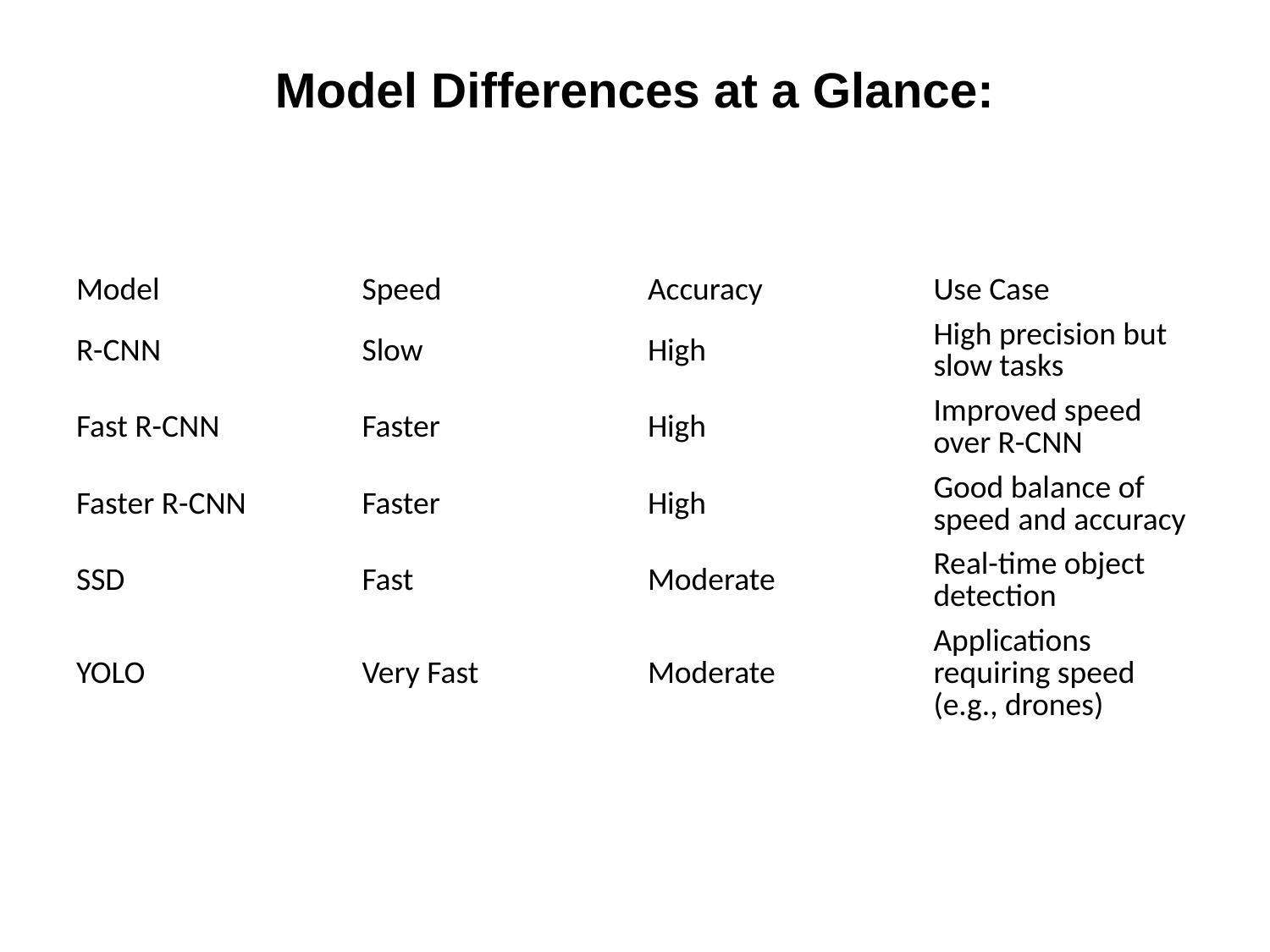

# Model Differences at a Glance:
| Model | Speed | Accuracy | Use Case |
| --- | --- | --- | --- |
| R-CNN | Slow | High | High precision but slow tasks |
| Fast R-CNN | Faster | High | Improved speed over R-CNN |
| Faster R-CNN | Faster | High | Good balance of speed and accuracy |
| SSD | Fast | Moderate | Real-time object detection |
| YOLO | Very Fast | Moderate | Applications requiring speed (e.g., drones) |